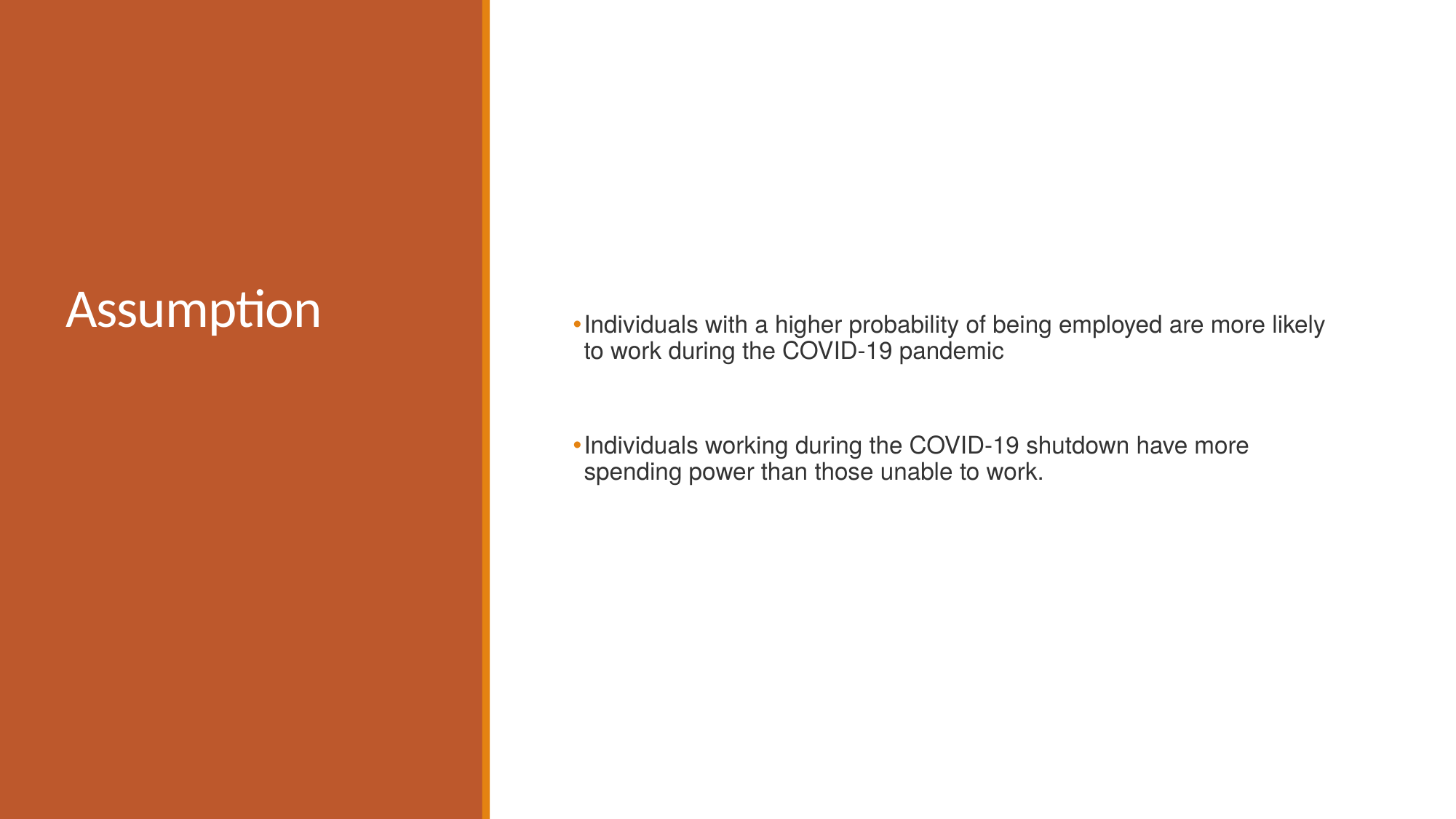

# Assumption

Individuals with a higher probability of being employed are more likely to work during the COVID-19 pandemic

Individuals working during the COVID-19 shutdown have more spending power than those unable to work.